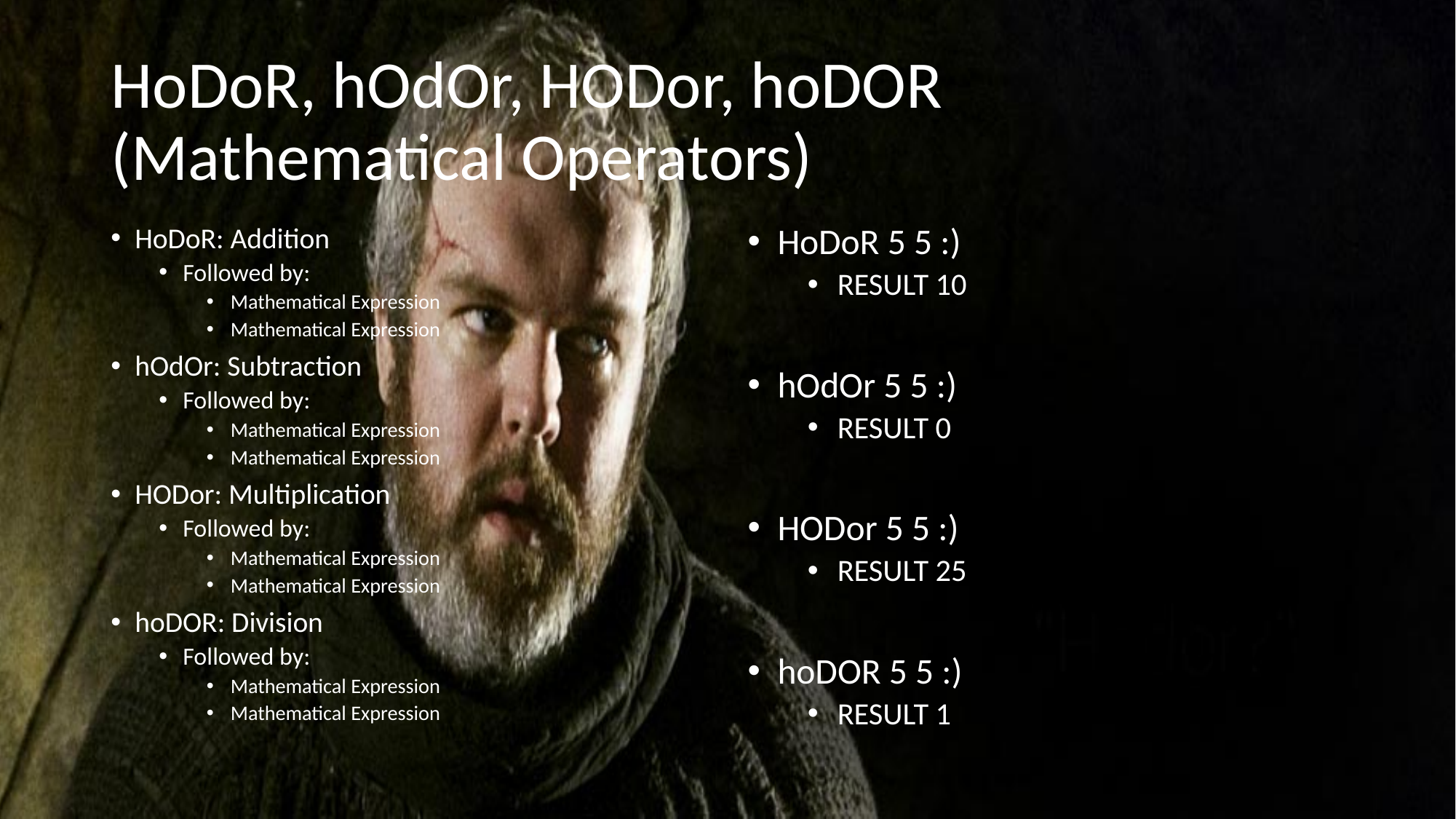

# HoDoR, hOdOr, HODor, hoDOR (Mathematical Operators)
HoDoR: Addition
Followed by:
Mathematical Expression
Mathematical Expression
hOdOr: Subtraction
Followed by:
Mathematical Expression
Mathematical Expression
HODor: Multiplication
Followed by:
Mathematical Expression
Mathematical Expression
hoDOR: Division
Followed by:
Mathematical Expression
Mathematical Expression

HoDoR 5 5 :)
RESULT 10

hOdOr 5 5 :)
RESULT 0

HODor 5 5 :)
RESULT 25

hoDOR 5 5 :)
RESULT 1